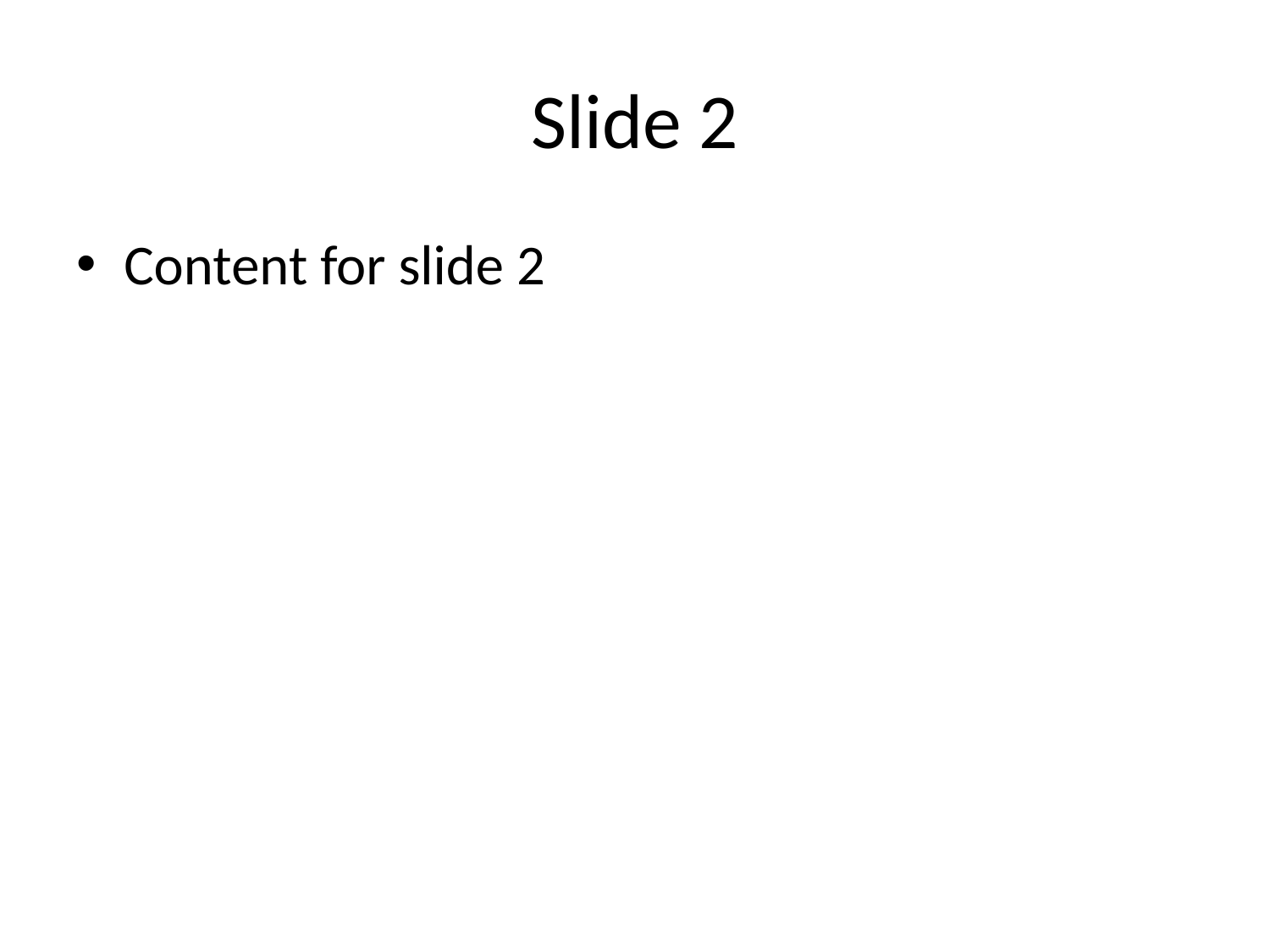

# Slide 2
Content for slide 2